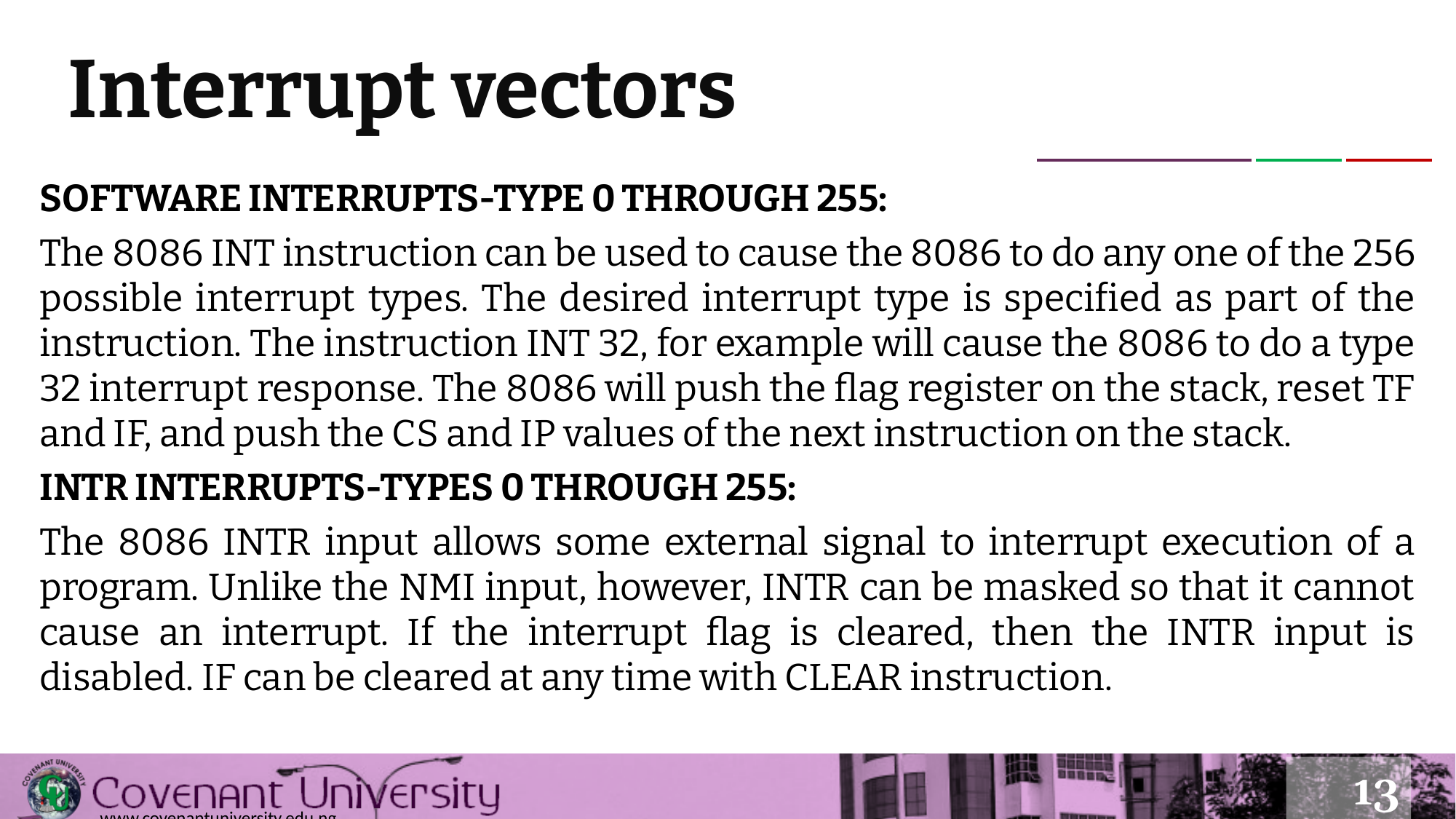

# Interrupt vectors
SOFTWARE INTERRUPTS-TYPE 0 THROUGH 255:
The 8086 INT instruction can be used to cause the 8086 to do any one of the 256 possible interrupt types. The desired interrupt type is specified as part of the instruction. The instruction INT 32, for example will cause the 8086 to do a type 32 interrupt response. The 8086 will push the flag register on the stack, reset TF and IF, and push the CS and IP values of the next instruction on the stack.
INTR INTERRUPTS-TYPES 0 THROUGH 255:
The 8086 INTR input allows some external signal to interrupt execution of a program. Unlike the NMI input, however, INTR can be masked so that it cannot cause an interrupt. If the interrupt flag is cleared, then the INTR input is disabled. IF can be cleared at any time with CLEAR instruction.